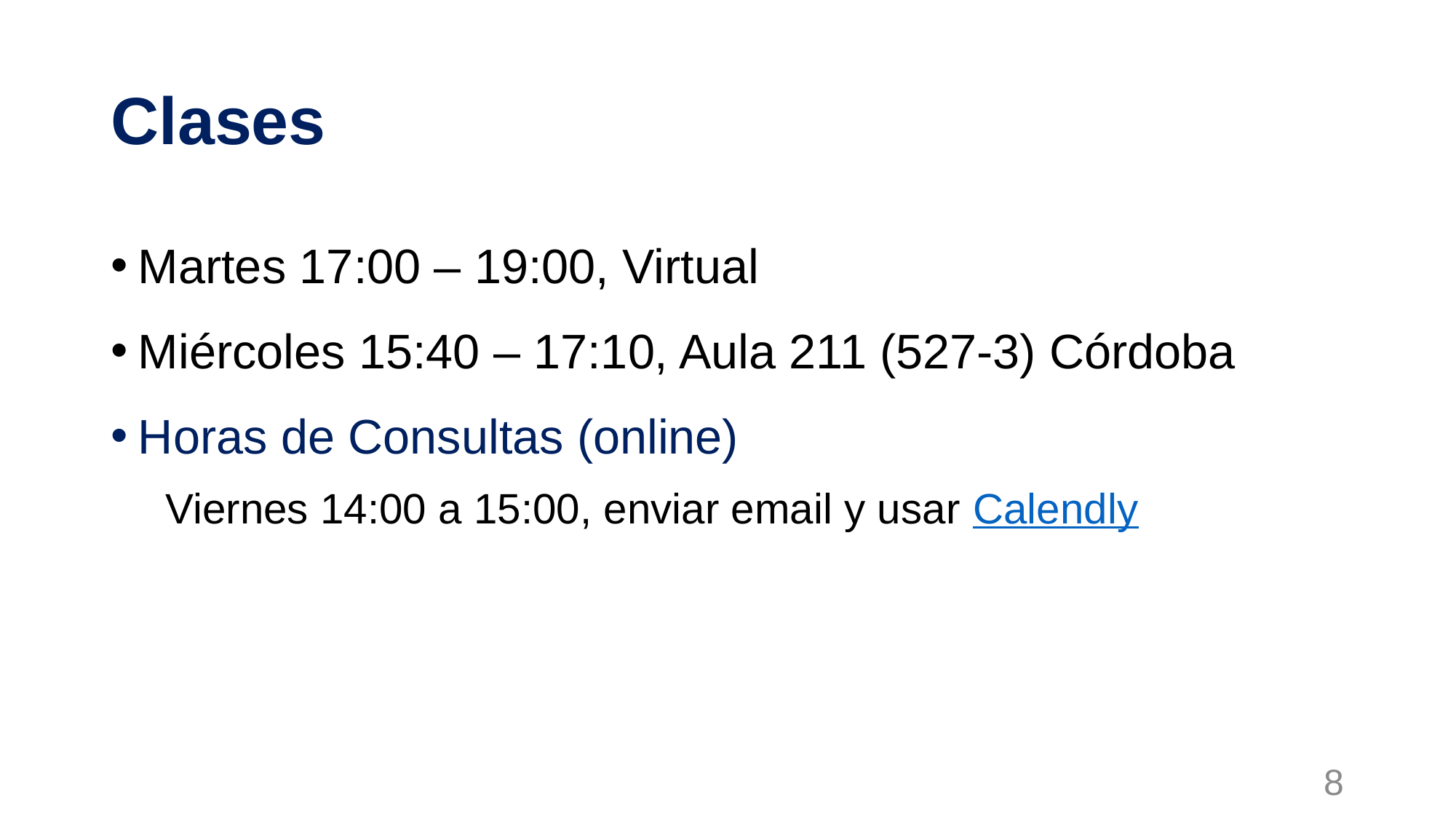

# Clases
Martes 17:00 – 19:00, Virtual
Miércoles 15:40 – 17:10, Aula 211 (527-3) Córdoba
Horas de Consultas (online)
Viernes 14:00 a 15:00, enviar email y usar Calendly
8